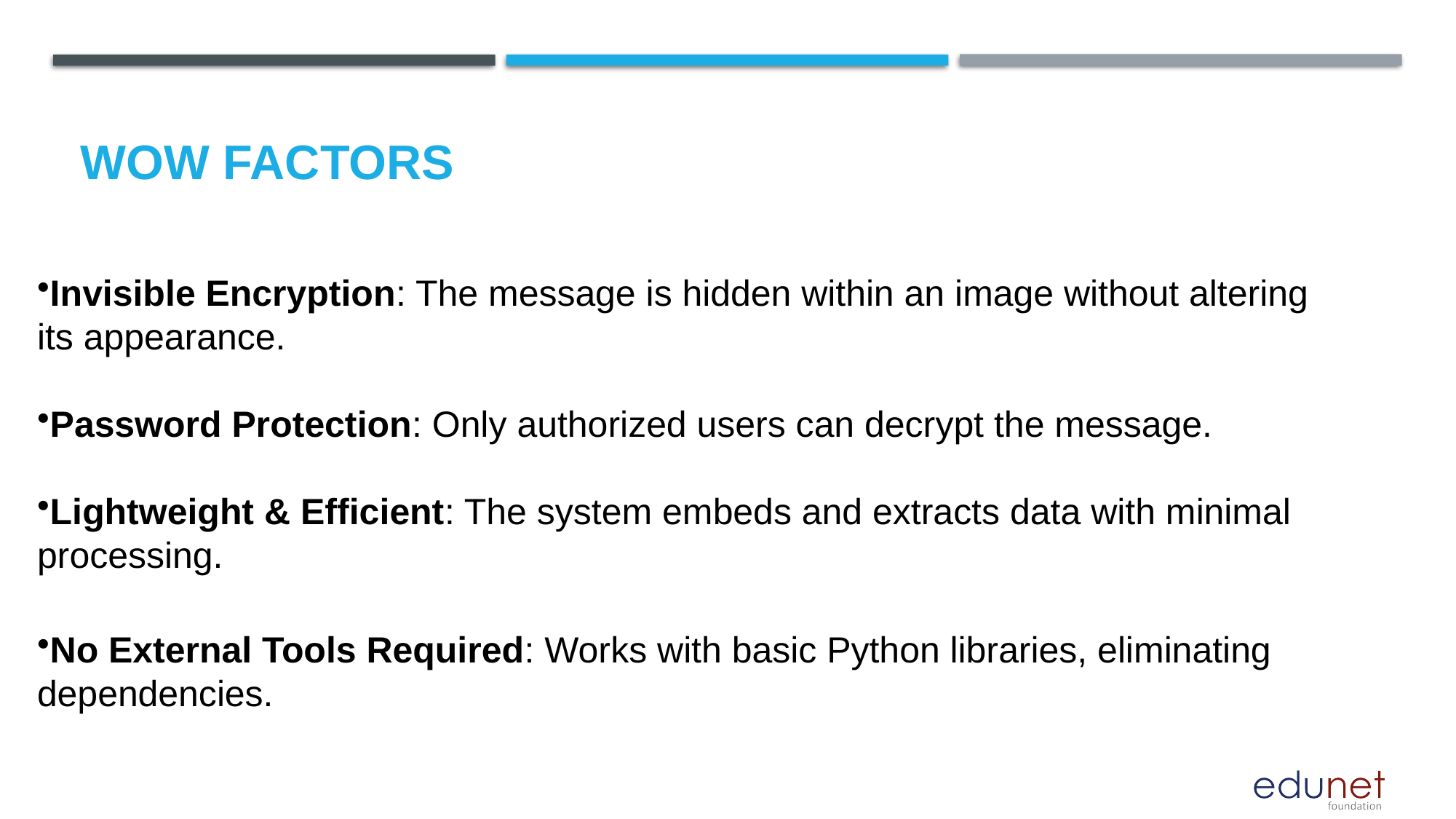

# Wow factors
Invisible Encryption: The message is hidden within an image without altering its appearance.

Password Protection: Only authorized users can decrypt the message.

Lightweight & Efficient: The system embeds and extracts data with minimal processing.

No External Tools Required: Works with basic Python libraries, eliminating dependencies.